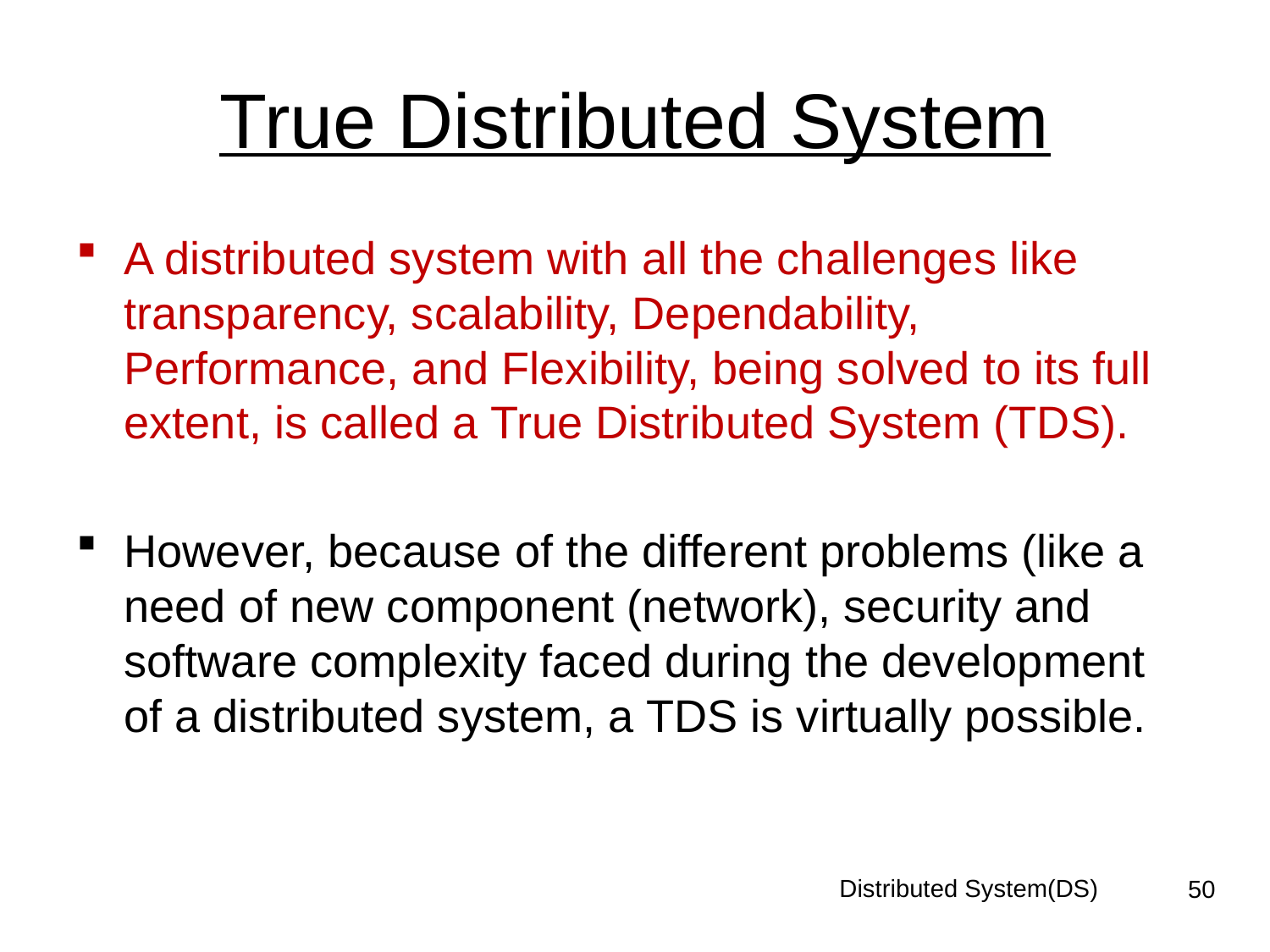

# True Distributed System
A distributed system with all the challenges like transparency, scalability, Dependability, Performance, and Flexibility, being solved to its full extent, is called a True Distributed System (TDS).

However, because of the different problems (like a need of new component (network), security and software complexity faced during the development of a distributed system, a TDS is virtually possible.
Distributed System(DS)
50